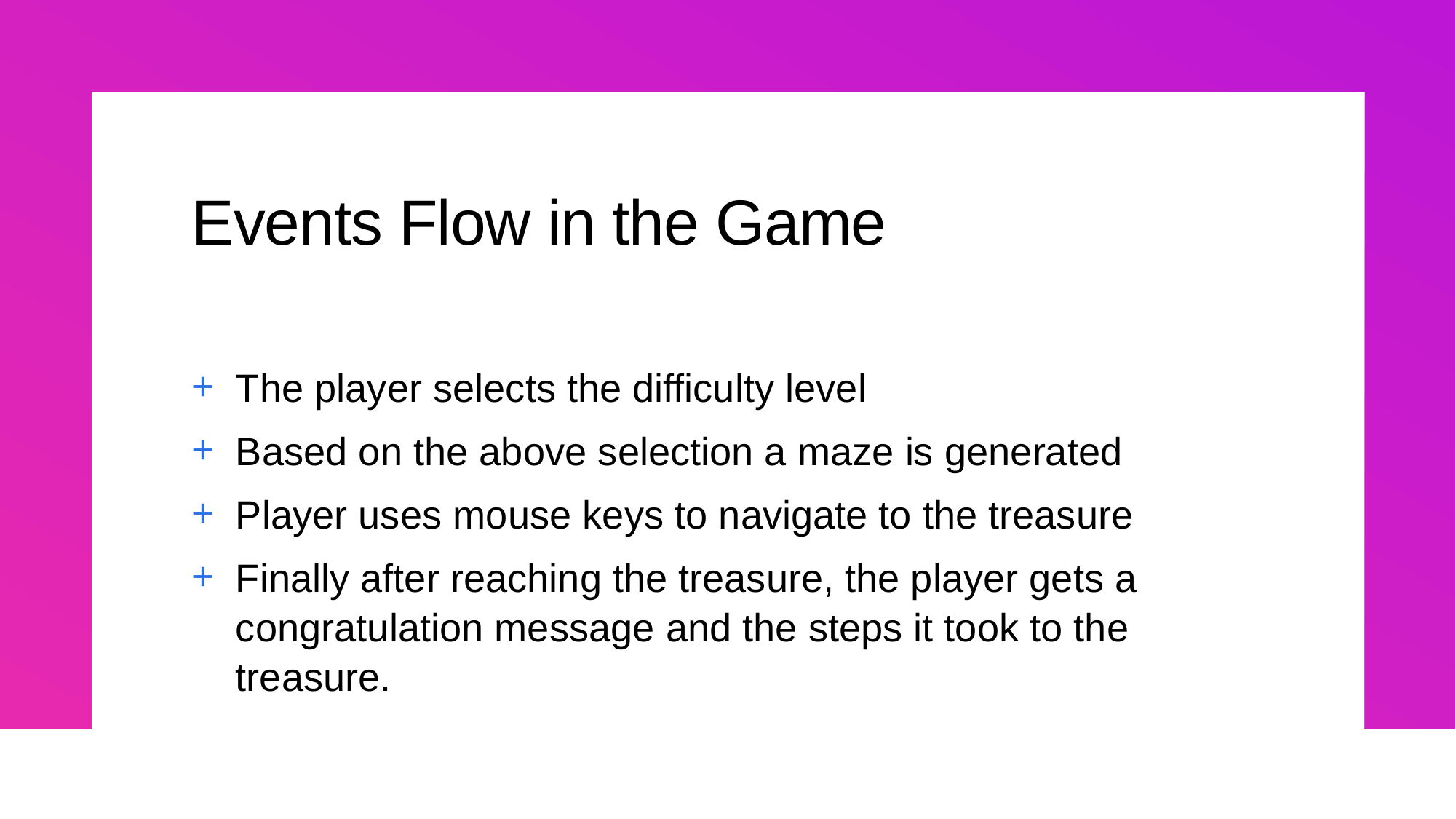

# Events Flow in the Game
The player selects the difficulty level
Based on the above selection a maze is generated
Player uses mouse keys to navigate to the treasure
Finally after reaching the treasure, the player gets a congratulation message and the steps it took to the treasure.